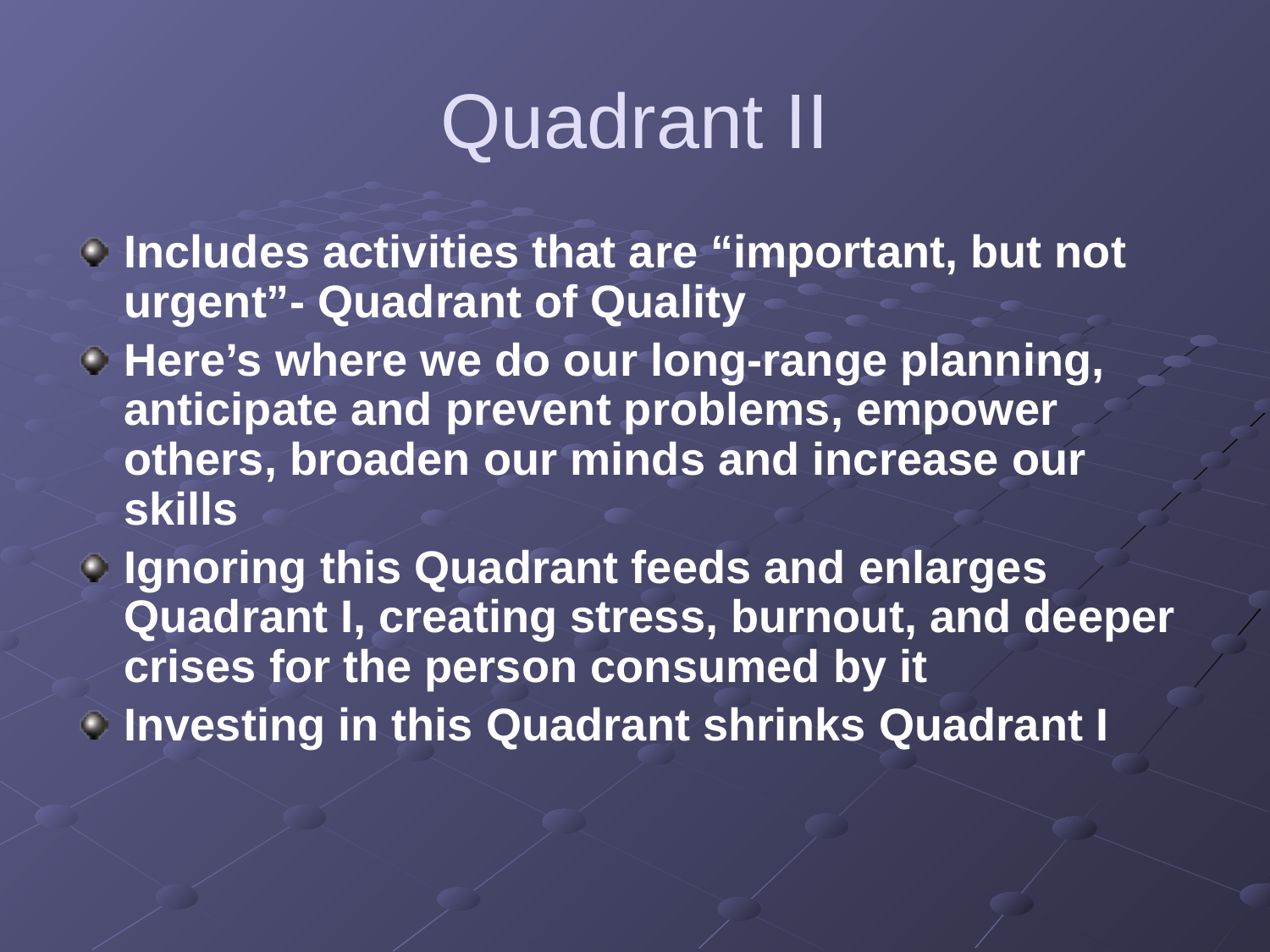

# Quadrant II
Includes activities that are “important, but not urgent”- Quadrant of Quality
Here’s where we do our long-range planning, anticipate and prevent problems, empower others, broaden our minds and increase our skills
Ignoring this Quadrant feeds and enlarges Quadrant I, creating stress, burnout, and deeper crises for the person consumed by it
Investing in this Quadrant shrinks Quadrant I